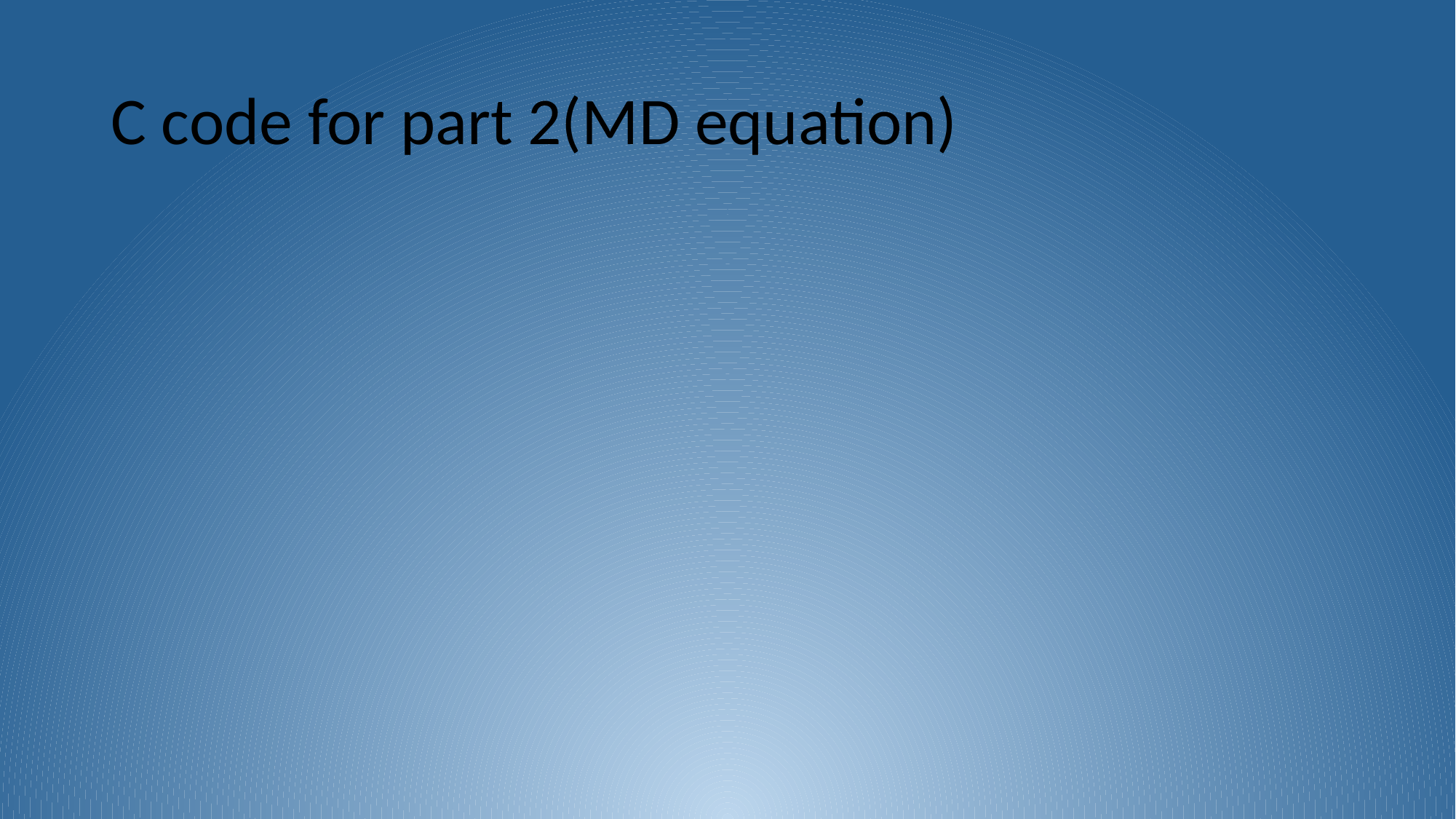

# C code for part 2(MD equation)